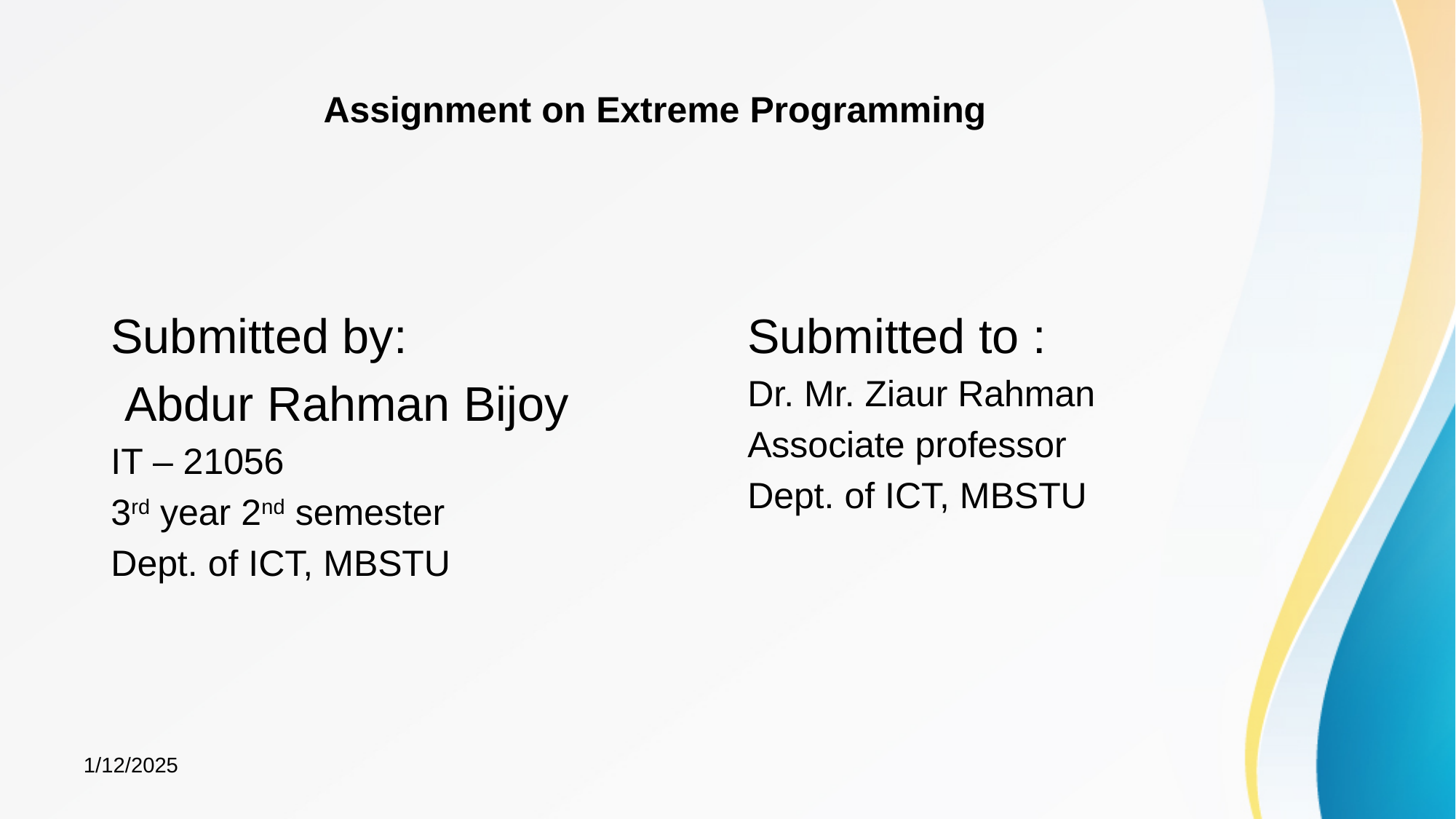

Assignment on Extreme Programming
Submitted by:
 Abdur Rahman Bijoy
IT – 21056
3rd year 2nd semester
Dept. of ICT, MBSTU
Submitted to :
Dr. Mr. Ziaur Rahman
Associate professor
Dept. of ICT, MBSTU
1/12/2025
1